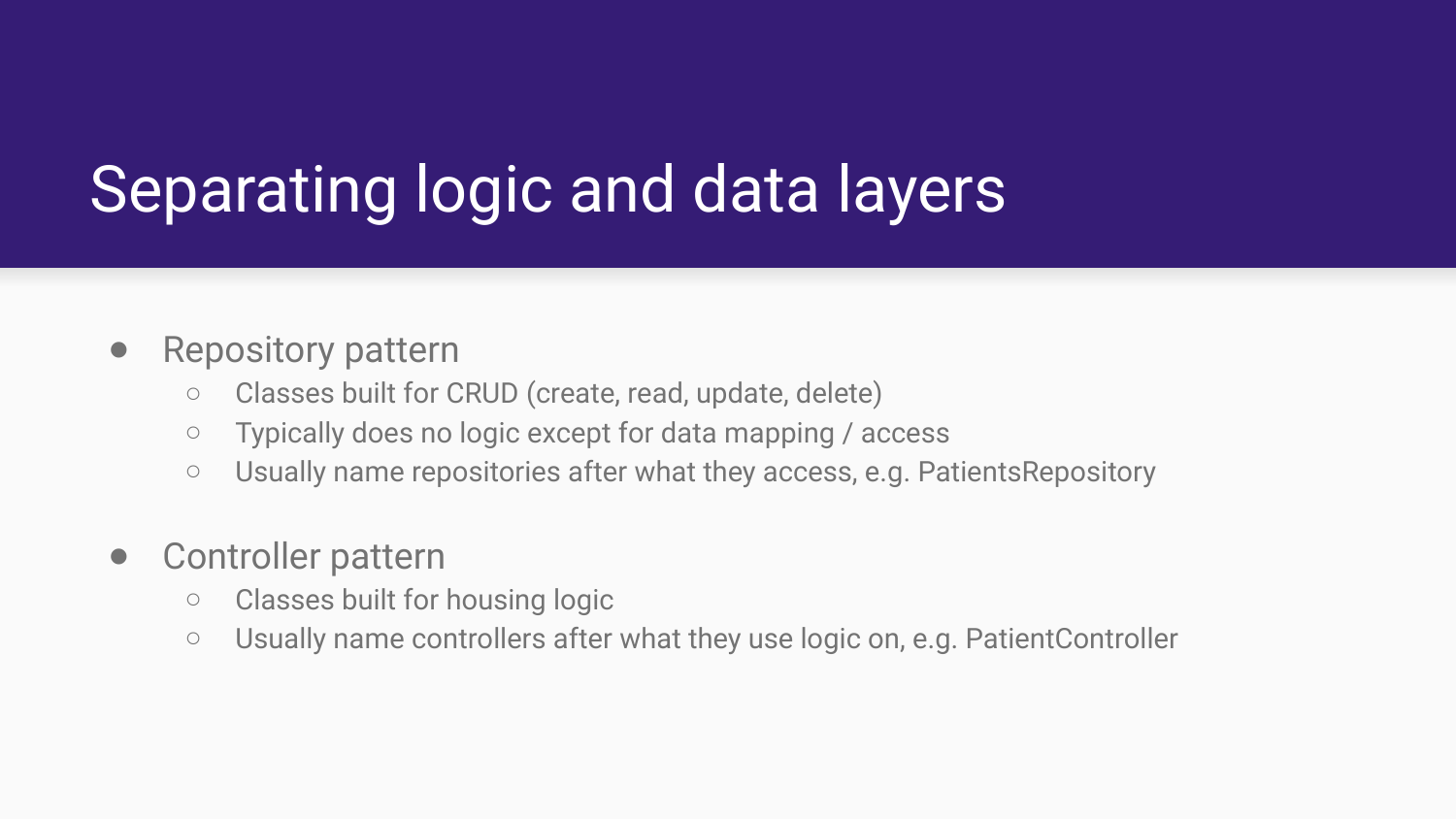

# Separating logic and data layers
Repository pattern
Classes built for CRUD (create, read, update, delete)
Typically does no logic except for data mapping / access
Usually name repositories after what they access, e.g. PatientsRepository
Controller pattern
Classes built for housing logic
Usually name controllers after what they use logic on, e.g. PatientController